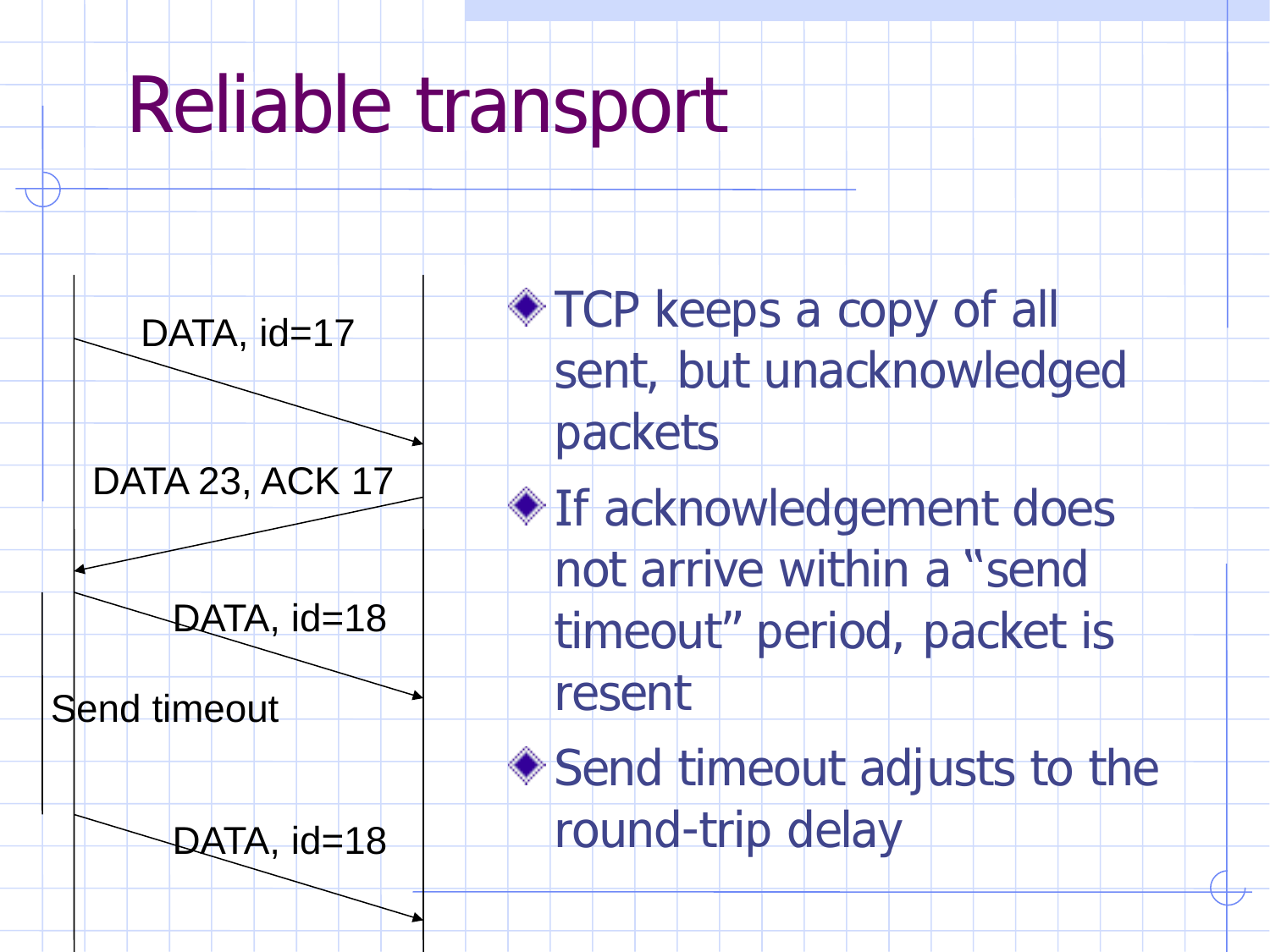

# Reliable transport

TCP keeps a copy of all sent, but unacknowledged packets
If acknowledgement does not arrive within a “send timeout” period, packet is resent
Send timeout adjusts to the round-trip delay

DATA, id=17

DATA 23, ACK 17

DATA, id=18

Send timeout
DATA, id=18